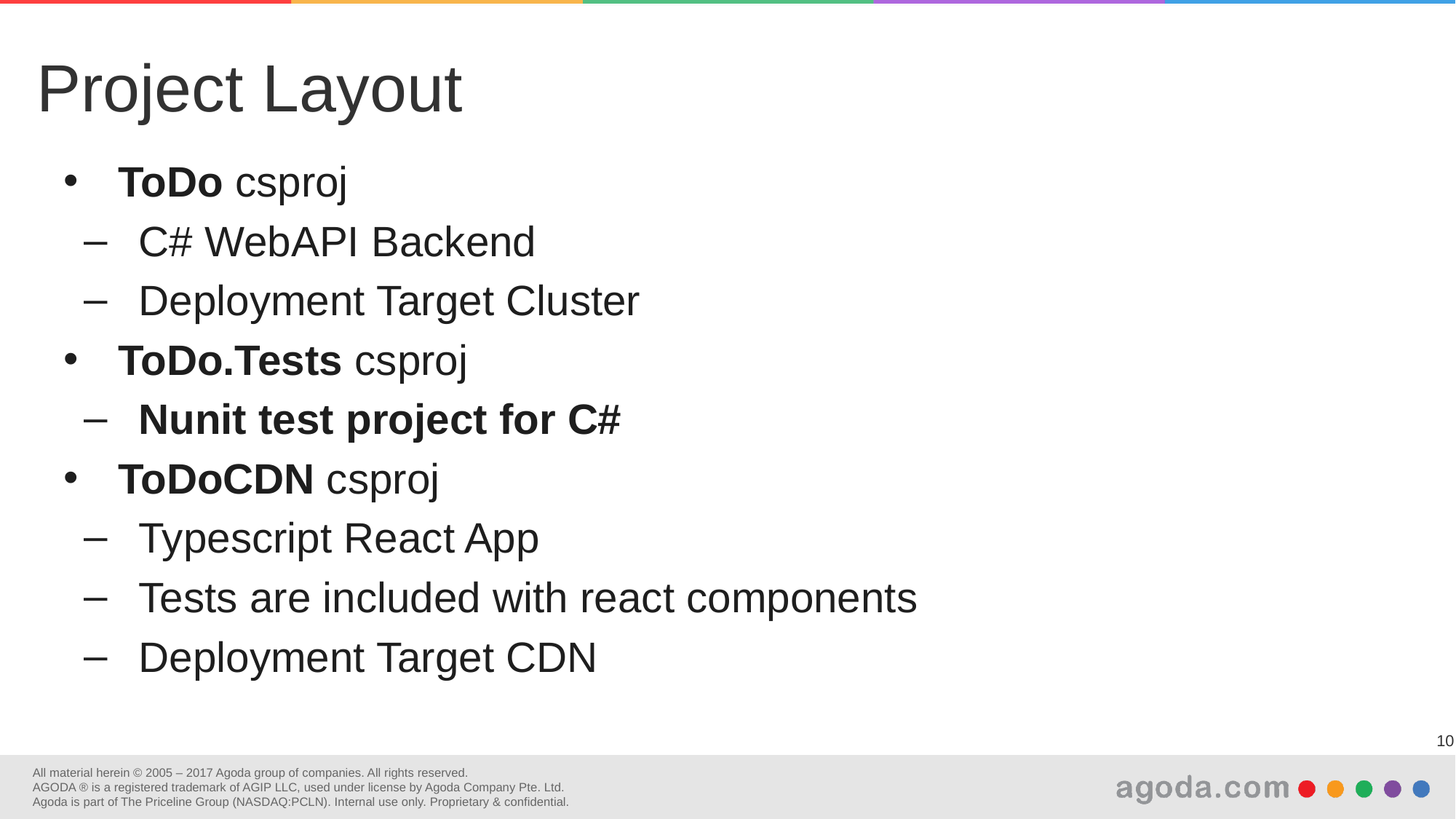

Project Layout
ToDo csproj
C# WebAPI Backend
Deployment Target Cluster
ToDo.Tests csproj
Nunit test project for C#
ToDoCDN csproj
Typescript React App
Tests are included with react components
Deployment Target CDN